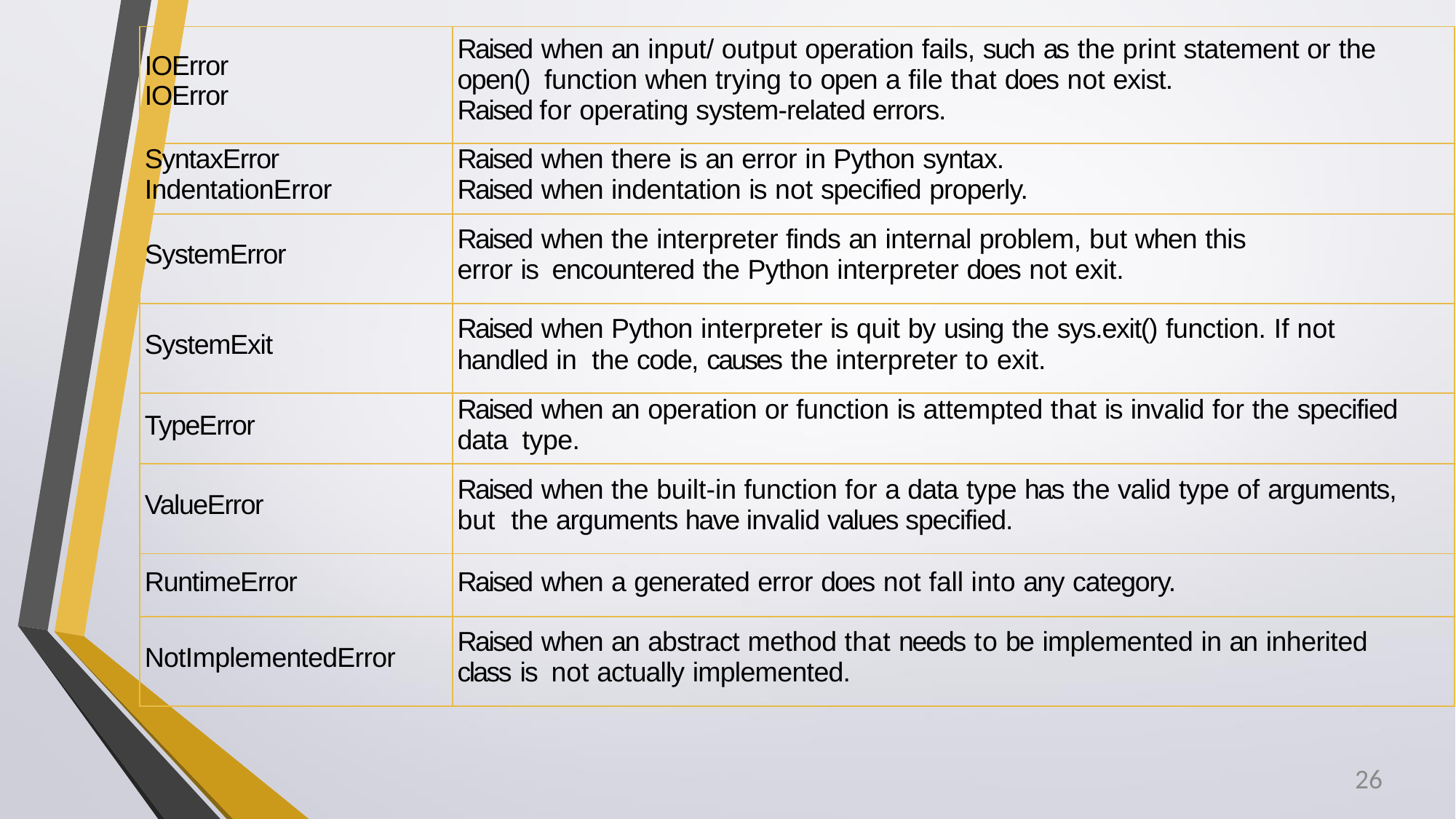

| IOError IOError | Raised when an input/ output operation fails, such as the print statement or the open() function when trying to open a file that does not exist. Raised for operating system-related errors. |
| --- | --- |
| SyntaxError IndentationError | Raised when there is an error in Python syntax. Raised when indentation is not specified properly. |
| SystemError | Raised when the interpreter finds an internal problem, but when this error is encountered the Python interpreter does not exit. |
| SystemExit | Raised when Python interpreter is quit by using the sys.exit() function. If not handled in the code, causes the interpreter to exit. |
| TypeError | Raised when an operation or function is attempted that is invalid for the specified data type. |
| ValueError | Raised when the built-in function for a data type has the valid type of arguments, but the arguments have invalid values specified. |
| RuntimeError | Raised when a generated error does not fall into any category. |
| NotImplementedError | Raised when an abstract method that needs to be implemented in an inherited class is not actually implemented. |
26